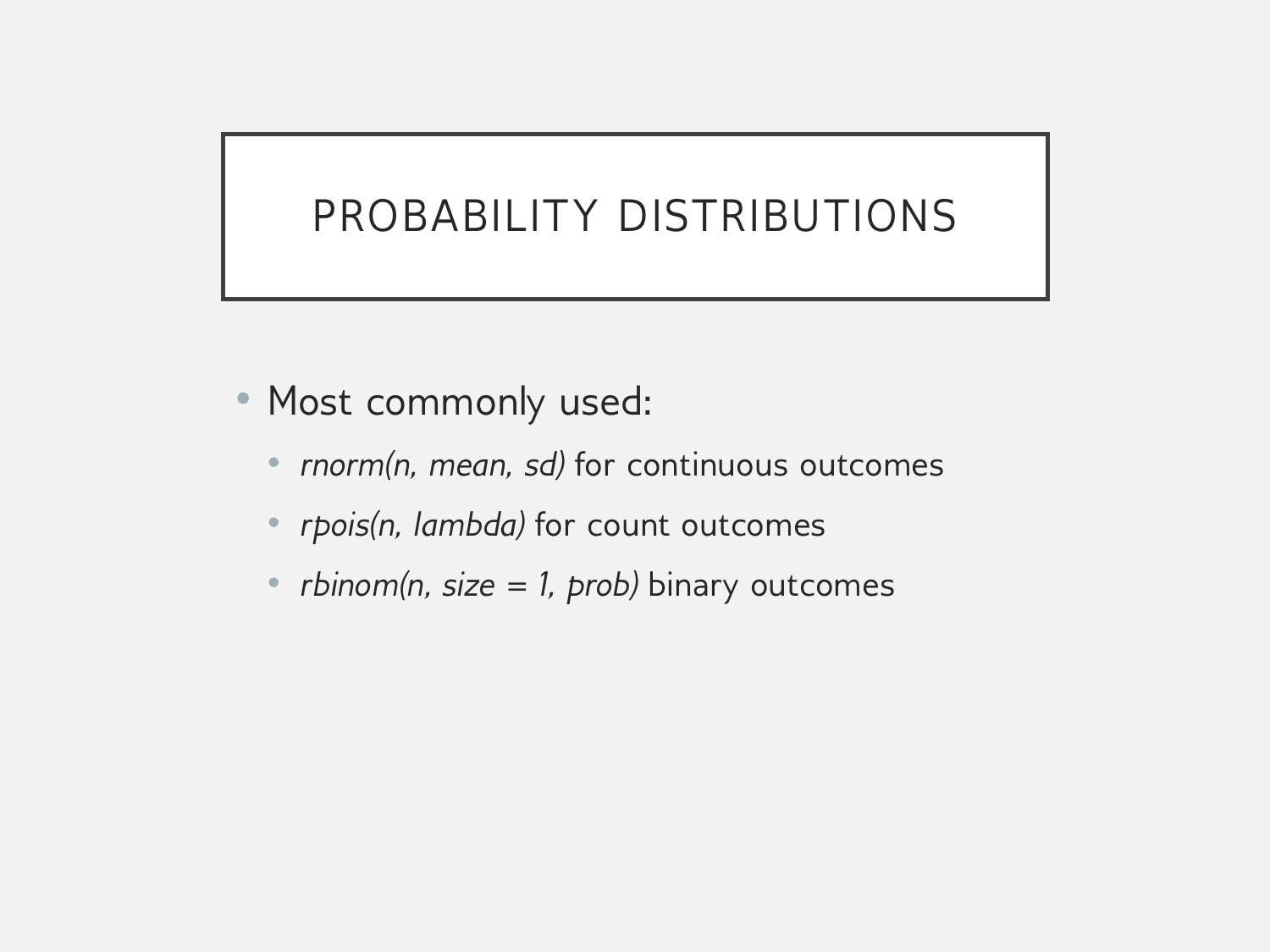

# Probability Distributions
Most commonly used:
rnorm(n, mean, sd) for continuous outcomes
rpois(n, lambda) for count outcomes
rbinom(n, size = 1, prob) binary outcomes